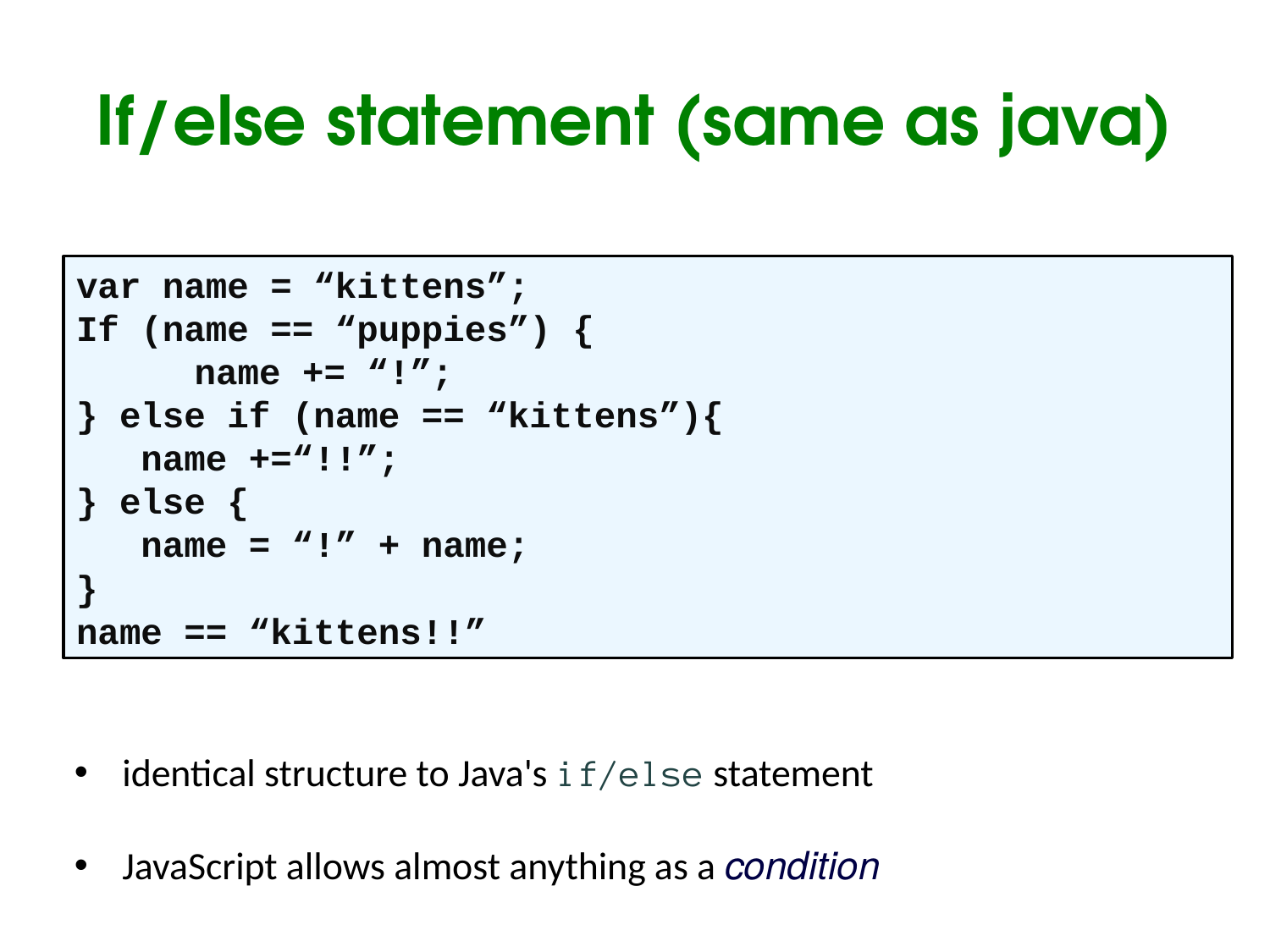

# If/else statement (same as java)
var name = “kittens”;
If (name == “puppies”) {
 	name += “!”;
} else if (name == “kittens”){
   name +=“!!”;
} else {
   name = “!” + name;
}
name == “kittens!!”

identical structure to Java's if/else statement

JavaScript allows almost anything as a condition